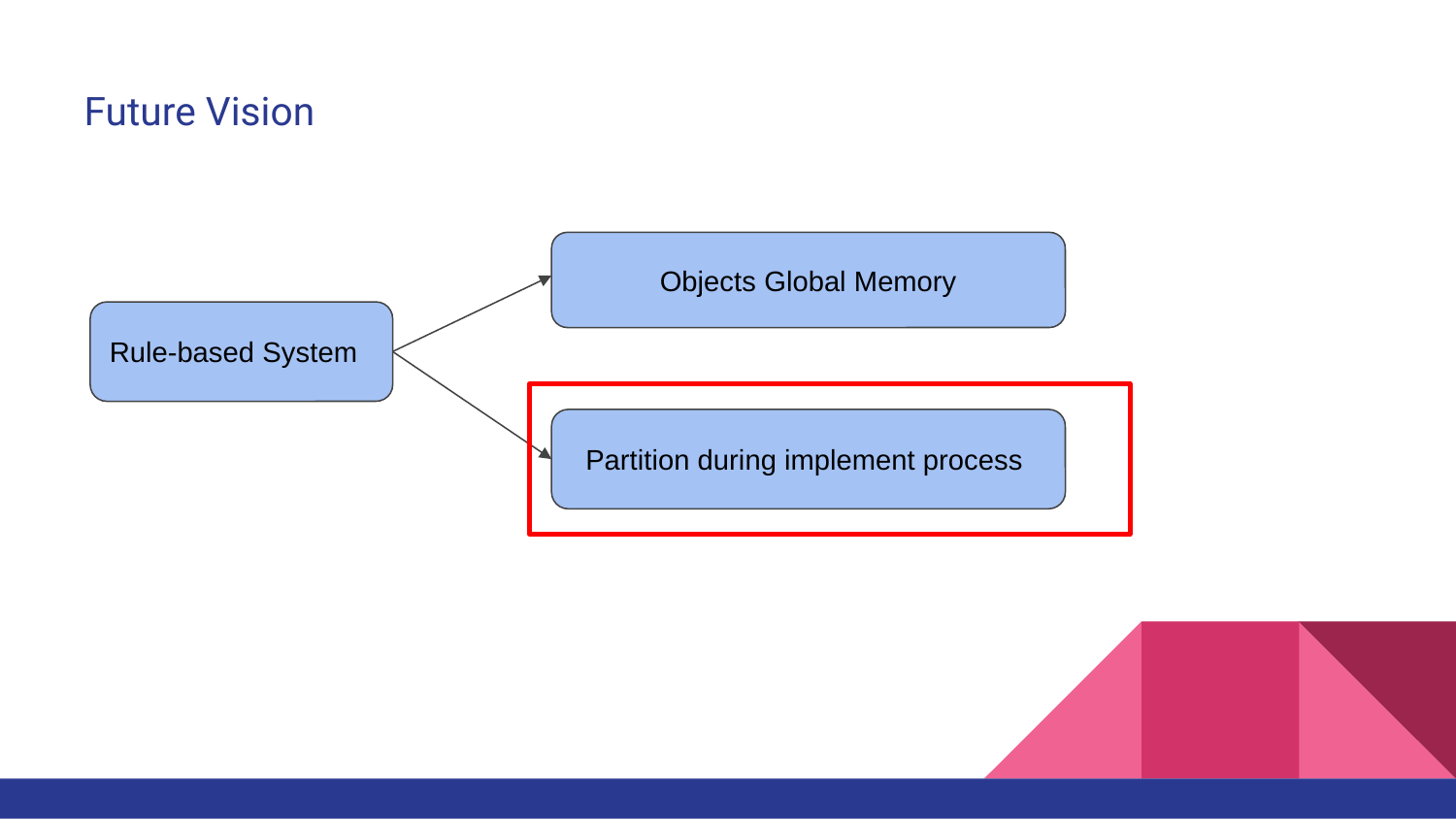

Future Vision
Objects Global Memory
Rule-based System

Partition during implement process